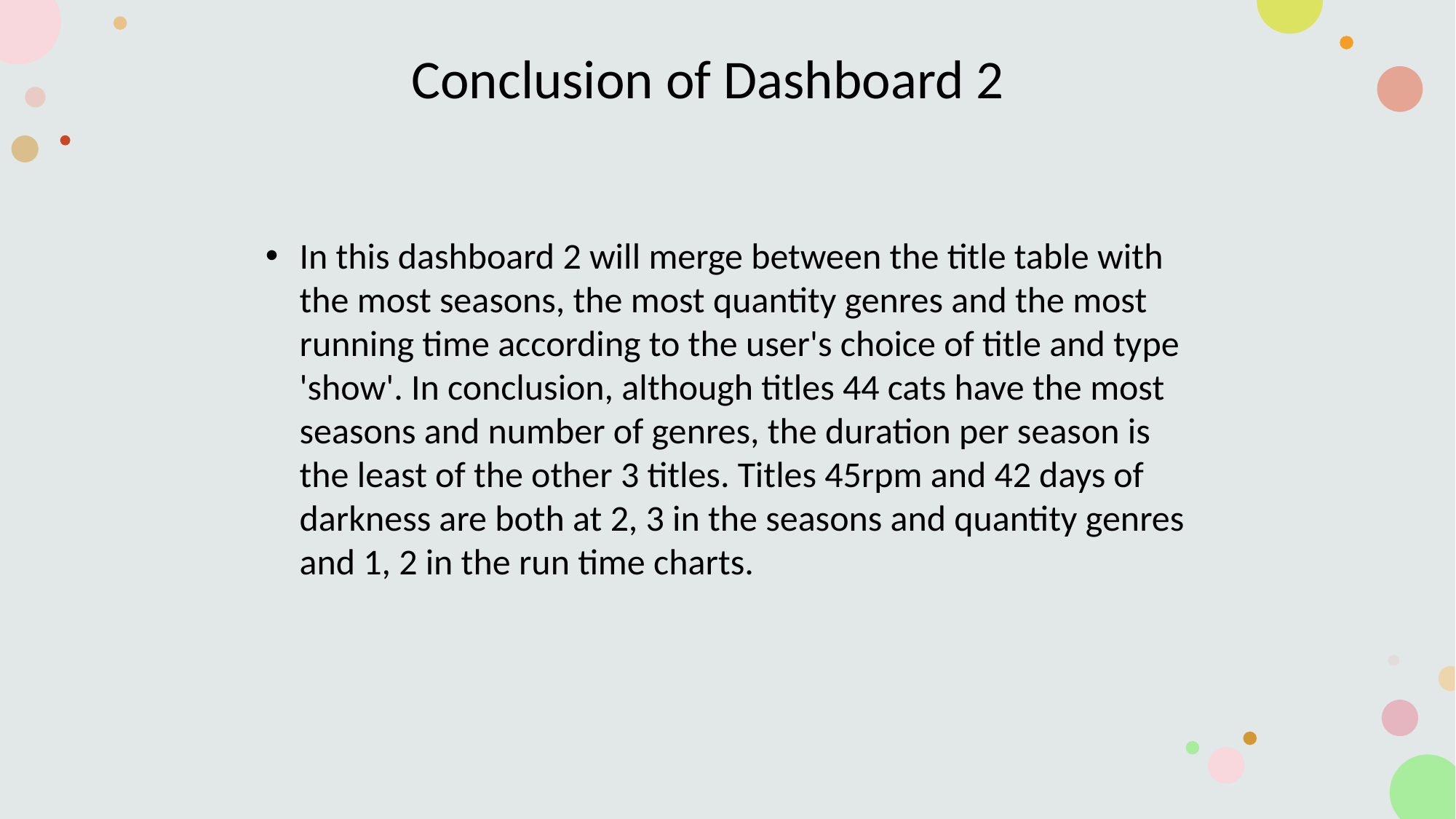

Conclusion of Dashboard 2
In this dashboard 2 will merge between the title table with the most seasons, the most quantity genres and the most running time according to the user's choice of title and type 'show'. In conclusion, although titles 44 cats have the most seasons and number of genres, the duration per season is the least of the other 3 titles. Titles 45rpm and 42 days of darkness are both at 2, 3 in the seasons and quantity genres and 1, 2 in the run time charts.